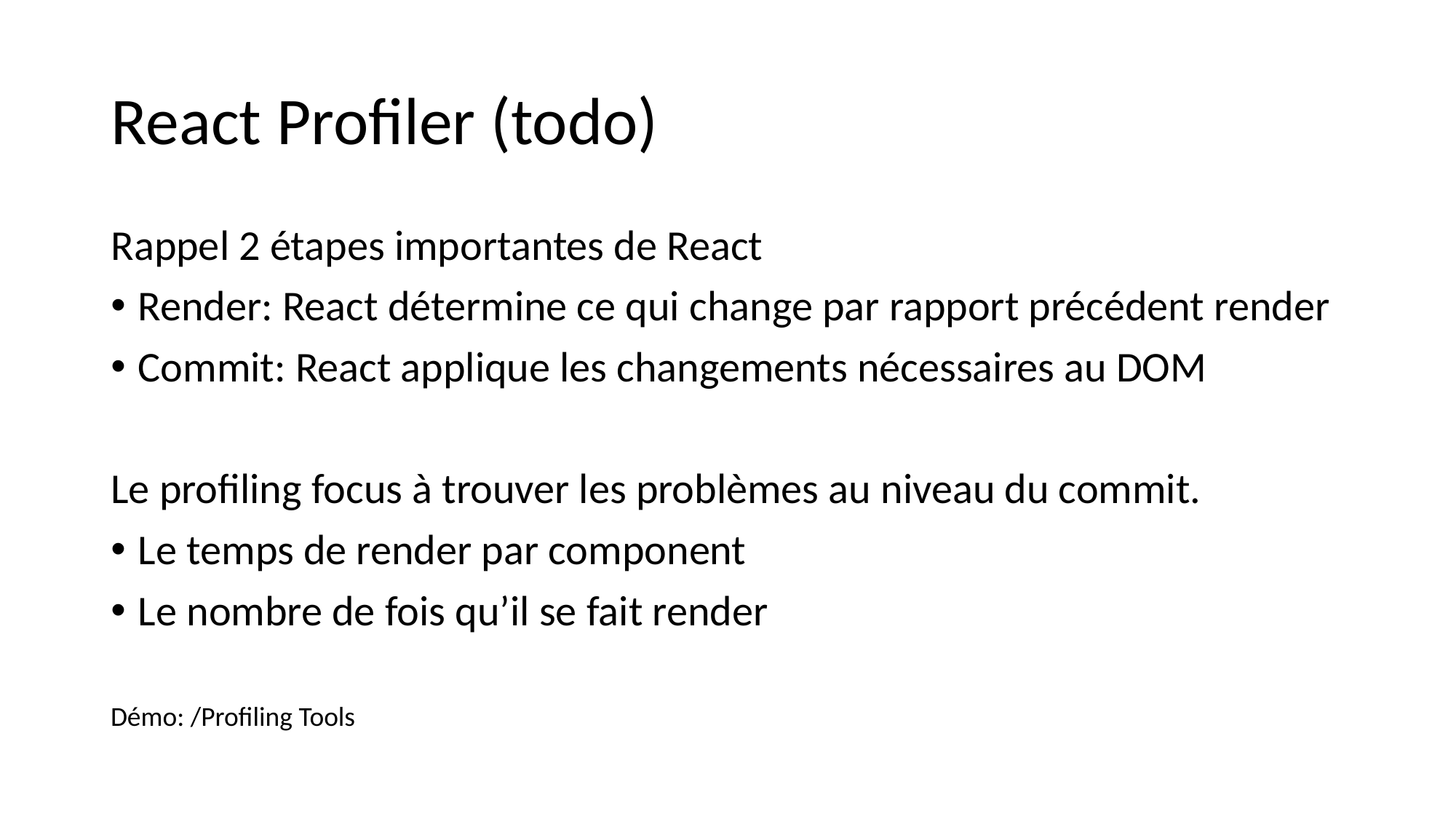

# React Profiler (todo)
Rappel 2 étapes importantes de React
Render: React détermine ce qui change par rapport précédent render
Commit: React applique les changements nécessaires au DOM

Le profiling focus à trouver les problèmes au niveau du commit.
Le temps de render par component
Le nombre de fois qu’il se fait render
Démo: /Profiling Tools